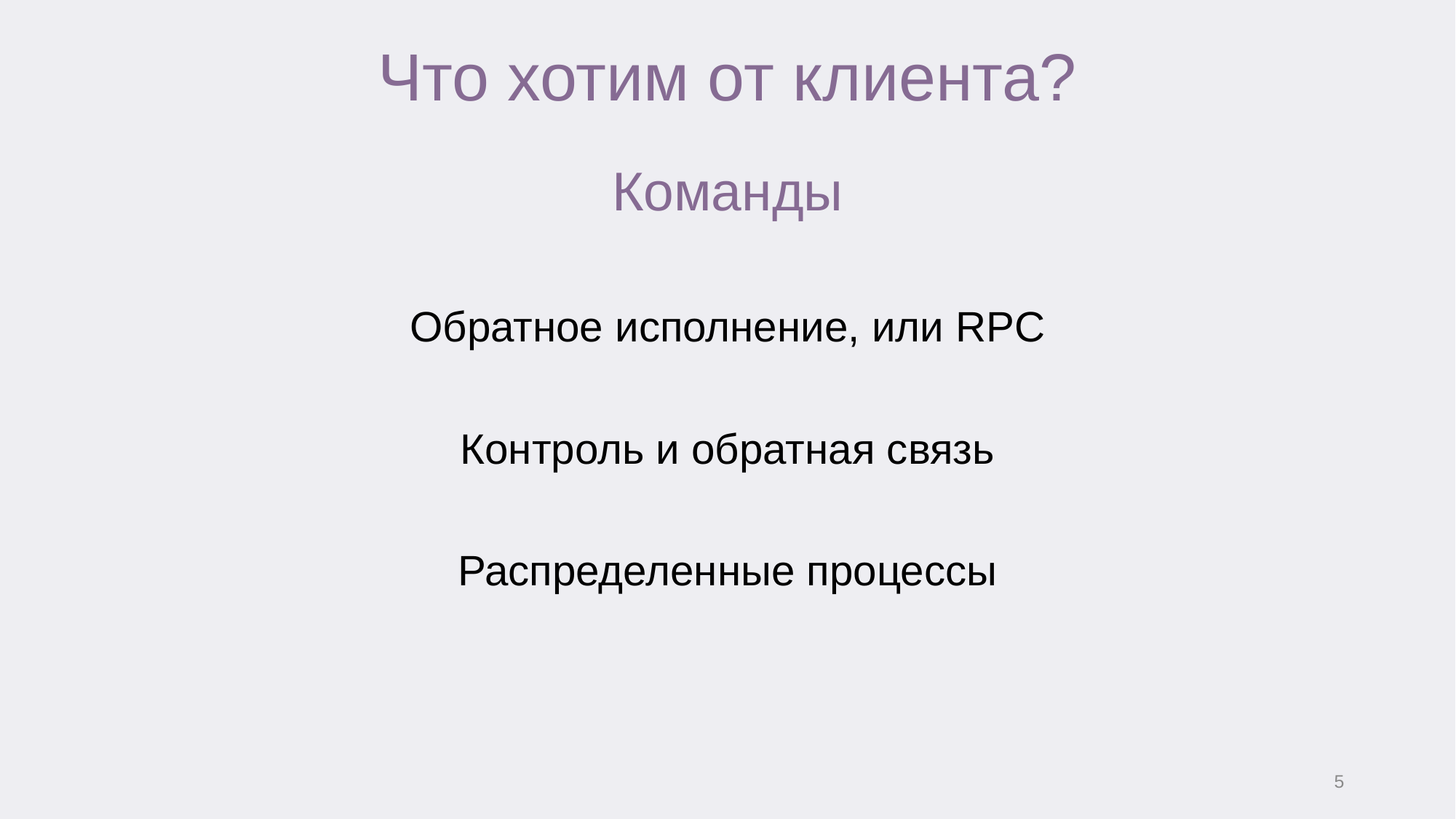

# Что хотим от клиента?
Команды

Обратное исполнение, или RPC

Контроль и обратная связь

Распределенные процессы
5